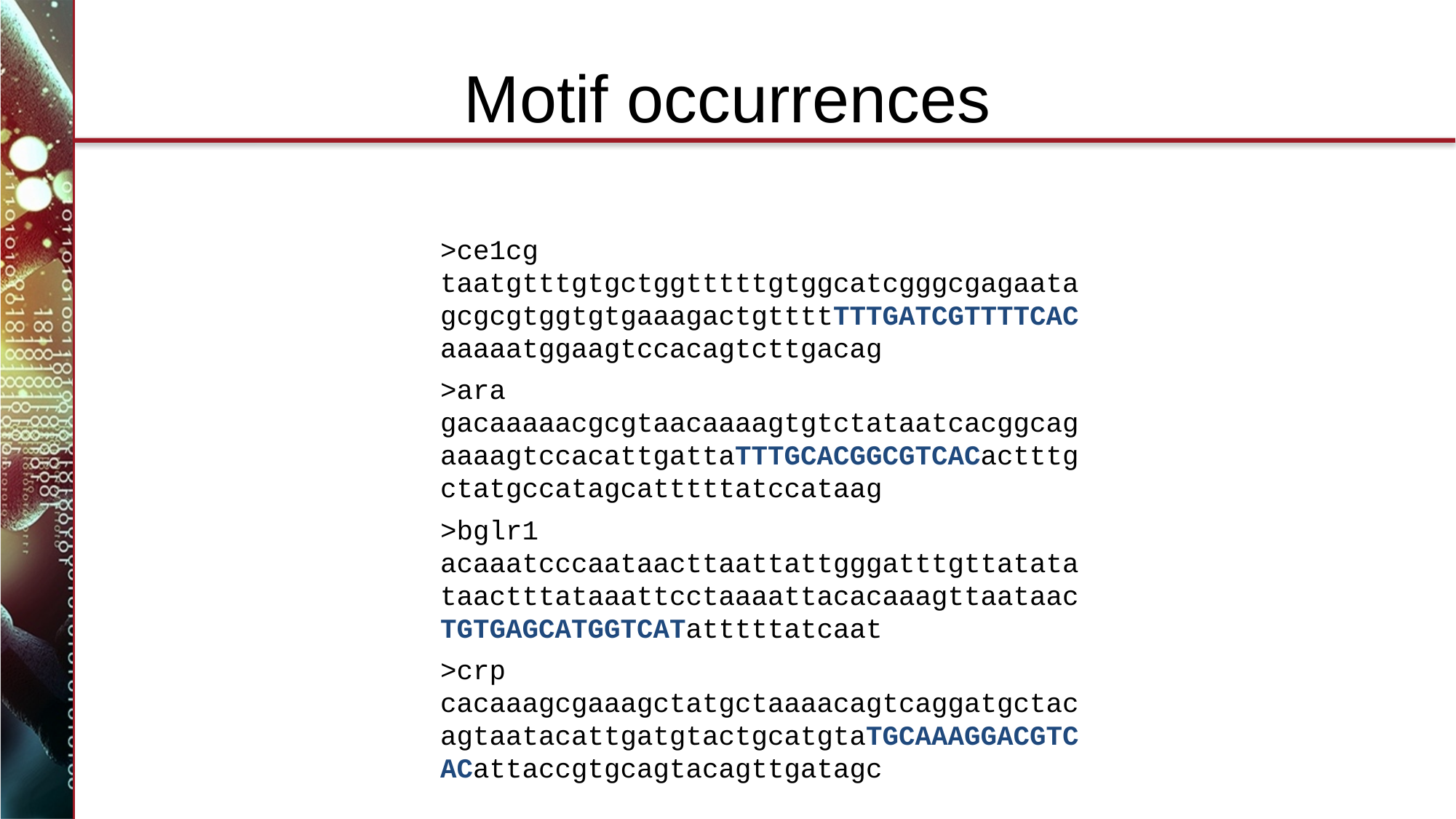

# Motif occurrences
>ce1cg
taatgtttgtgctggtttttgtggcatcgggcgagaata
gcgcgtggtgtgaaagactgttttTTTGATCGTTTTCAC
aaaaatggaagtccacagtcttgacag

>ara
gacaaaaacgcgtaacaaaagtgtctataatcacggcag
aaaagtccacattgattaTTTGCACGGCGTCACactttg
ctatgccatagcatttttatccataag

>bglr1
acaaatcccaataacttaattattgggatttgttatata
taactttataaattcctaaaattacacaaagttaataac
TGTGAGCATGGTCATatttttatcaat

>crp
cacaaagcgaaagctatgctaaaacagtcaggatgctac
agtaatacattgatgtactgcatgtaTGCAAAGGACGTC
ACattaccgtgcagtacagttgatagc